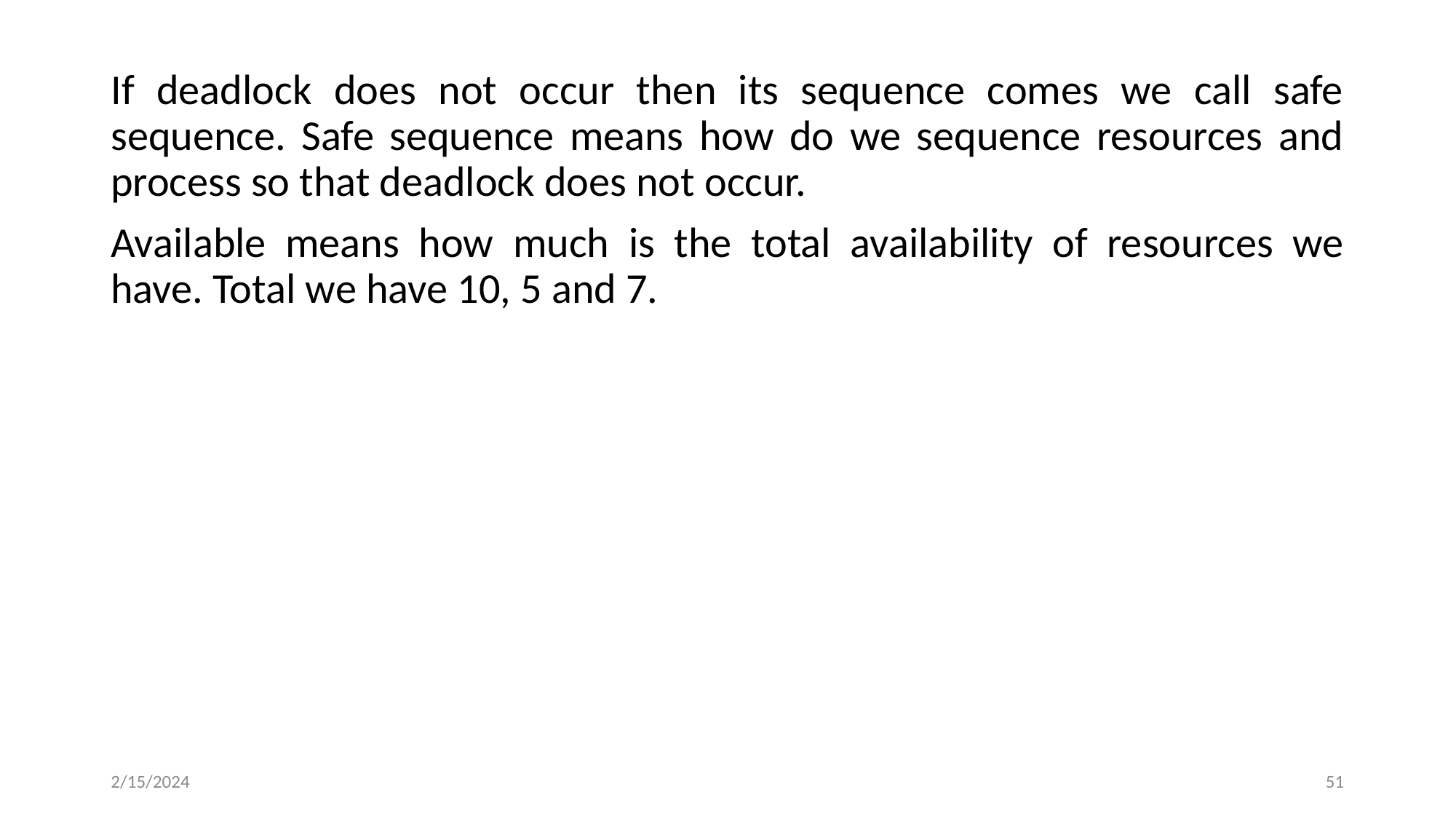

If deadlock does not occur then its sequence comes we call safe sequence. Safe sequence means how do we sequence resources and process so that deadlock does not occur.
Available means how much is the total availability of resources we have. Total we have 10, 5 and 7.

2/15/2024
51